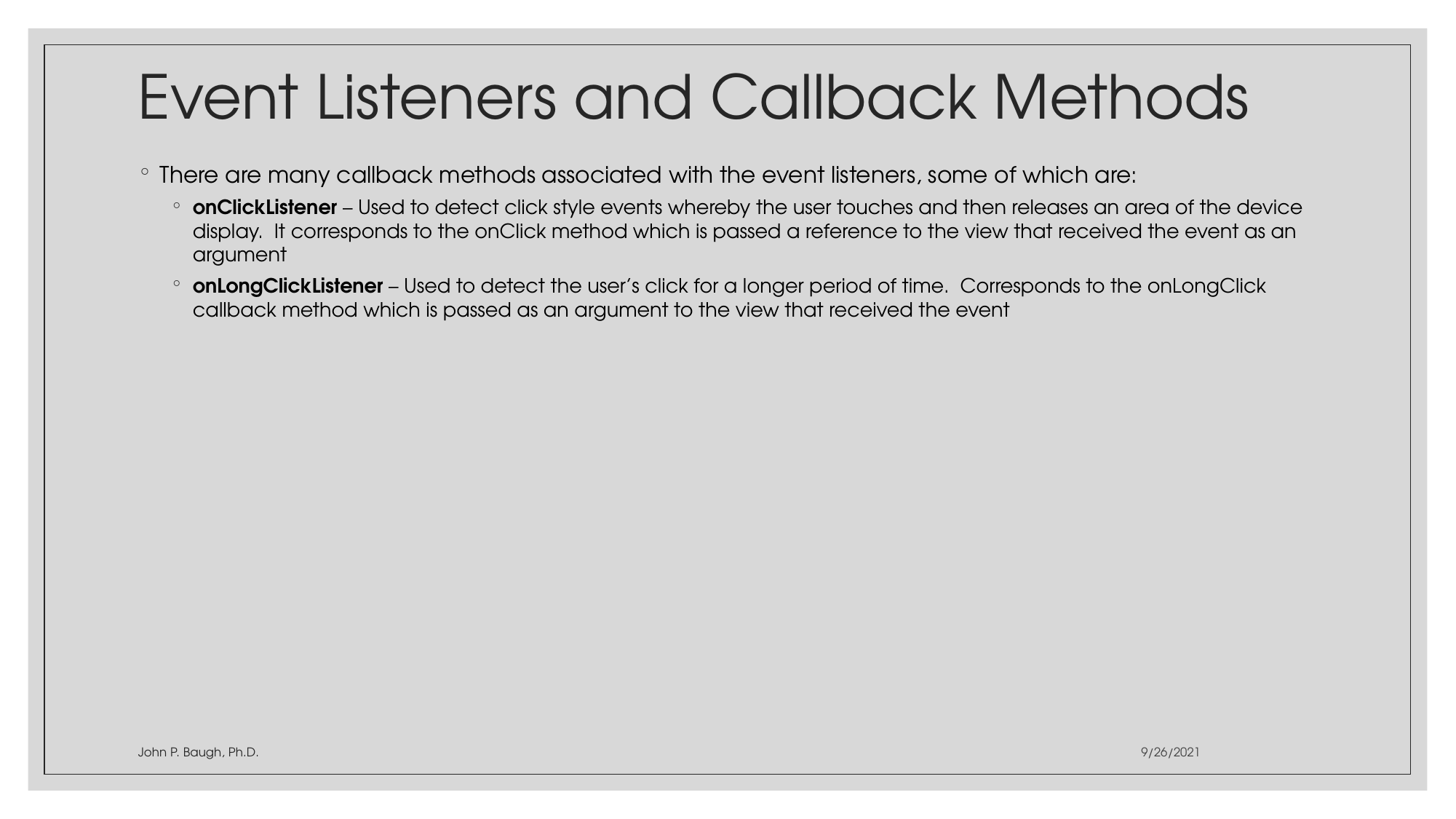

# Event Listeners and Callback Methods
There are many callback methods associated with the event listeners, some of which are:
onClickListener – Used to detect click style events whereby the user touches and then releases an area of the device display.  It corresponds to the onClick method which is passed a reference to the view that received the event as an argument
onLongClickListener – Used to detect the user’s click for a longer period of time.  Corresponds to the onLongClick callback method which is passed as an argument to the view that received the event
John P. Baugh, Ph.D.
9/26/2021